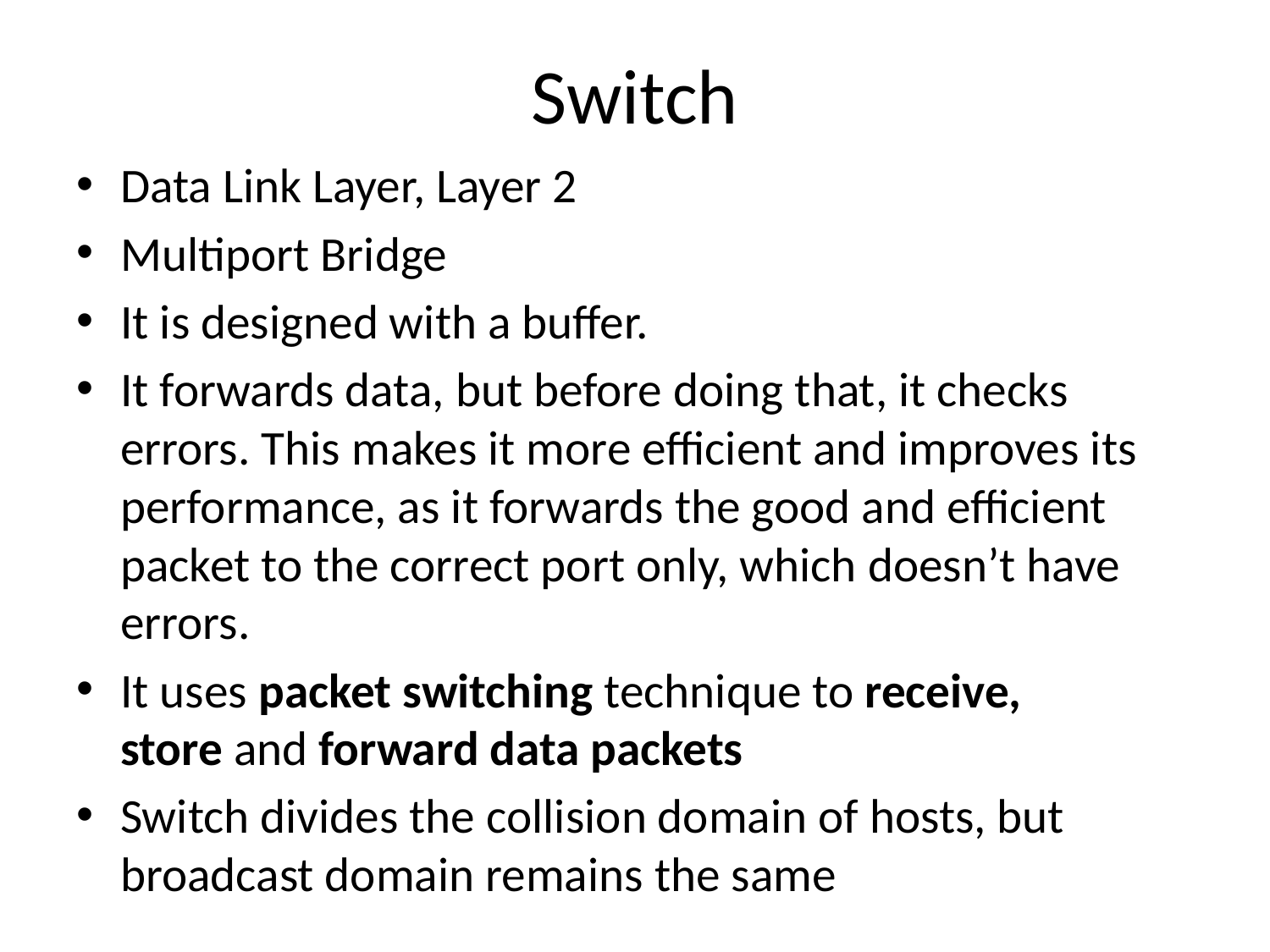

# Switch
Data Link Layer, Layer 2
Multiport Bridge
It is designed with a buffer.
It forwards data, but before doing that, it checks errors. This makes it more efficient and improves its performance, as it forwards the good and efficient packet to the correct port only, which doesn’t have errors.
It uses packet switching technique to receive, store and forward data packets
Switch divides the collision domain of hosts, but broadcast domain remains the same